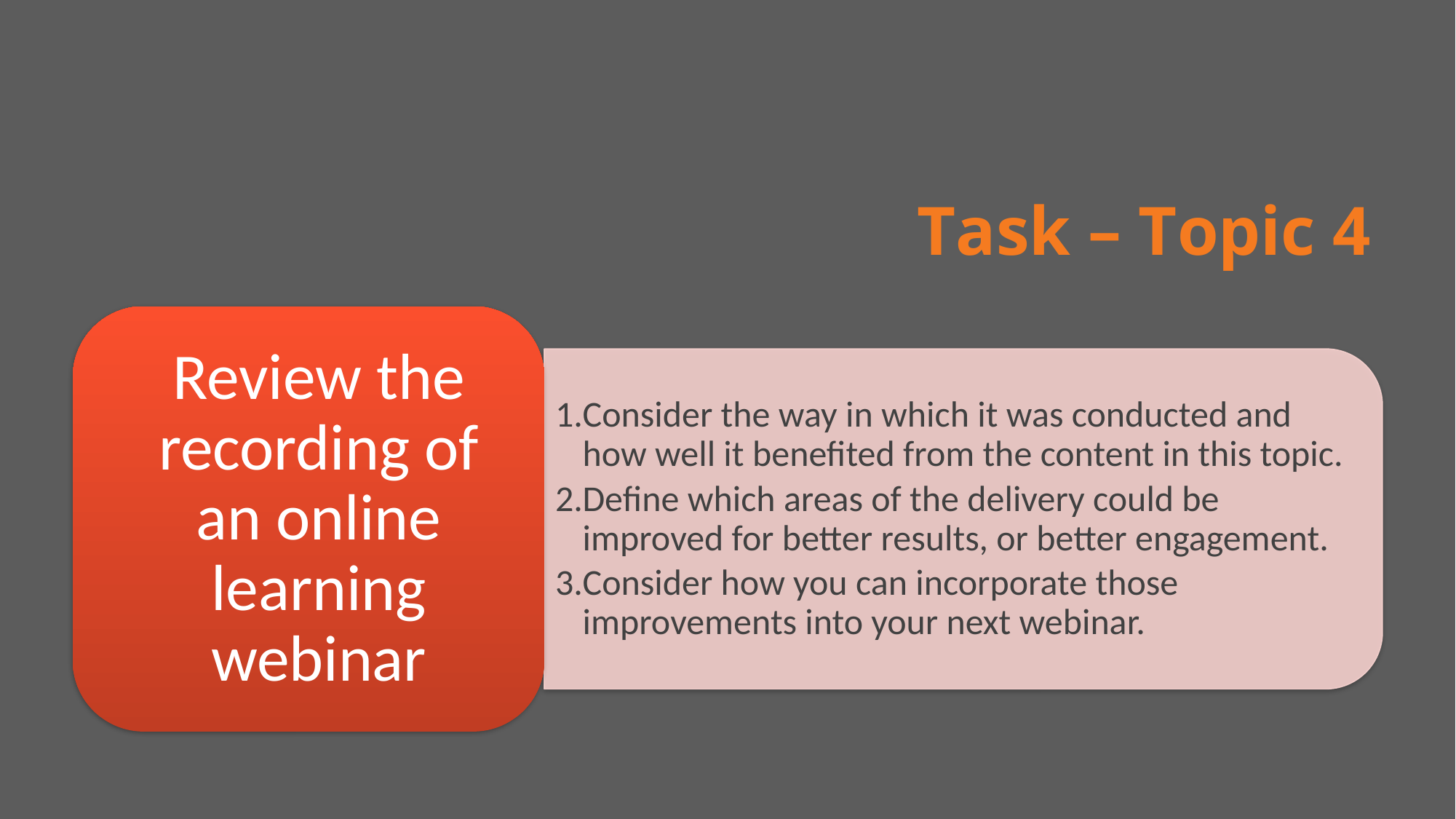

# Task – Topic 4
Consider the way in which it was conducted and how well it benefited from the content in this topic.
Define which areas of the delivery could be improved for better results, or better engagement.
Consider how you can incorporate those improvements into your next webinar.
Review the recording of an online learning webinar